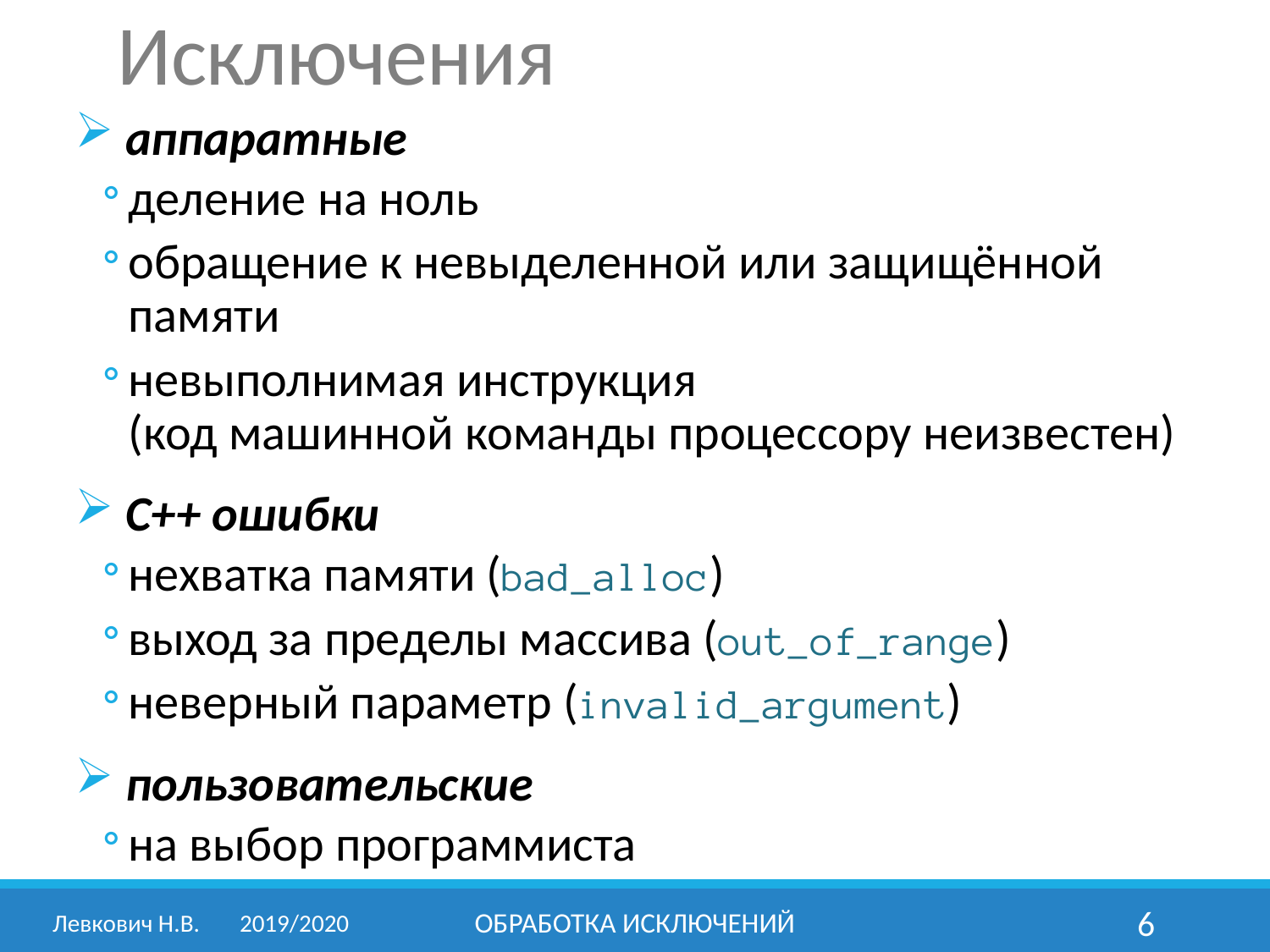

# Исключения
 аппаратные
деление на ноль
обращение к невыделенной или защищённой памяти
невыполнимая инструкция
(код машинной команды процессору неизвестен)
 С++ ошибки
нехватка памяти (bad_alloc)
выход за пределы массива (out_of_range)
неверный параметр (invalid_argument)
 пользовательские
на выбор программиста
Левкович Н.В.	2019/2020
Обработка исключений
6